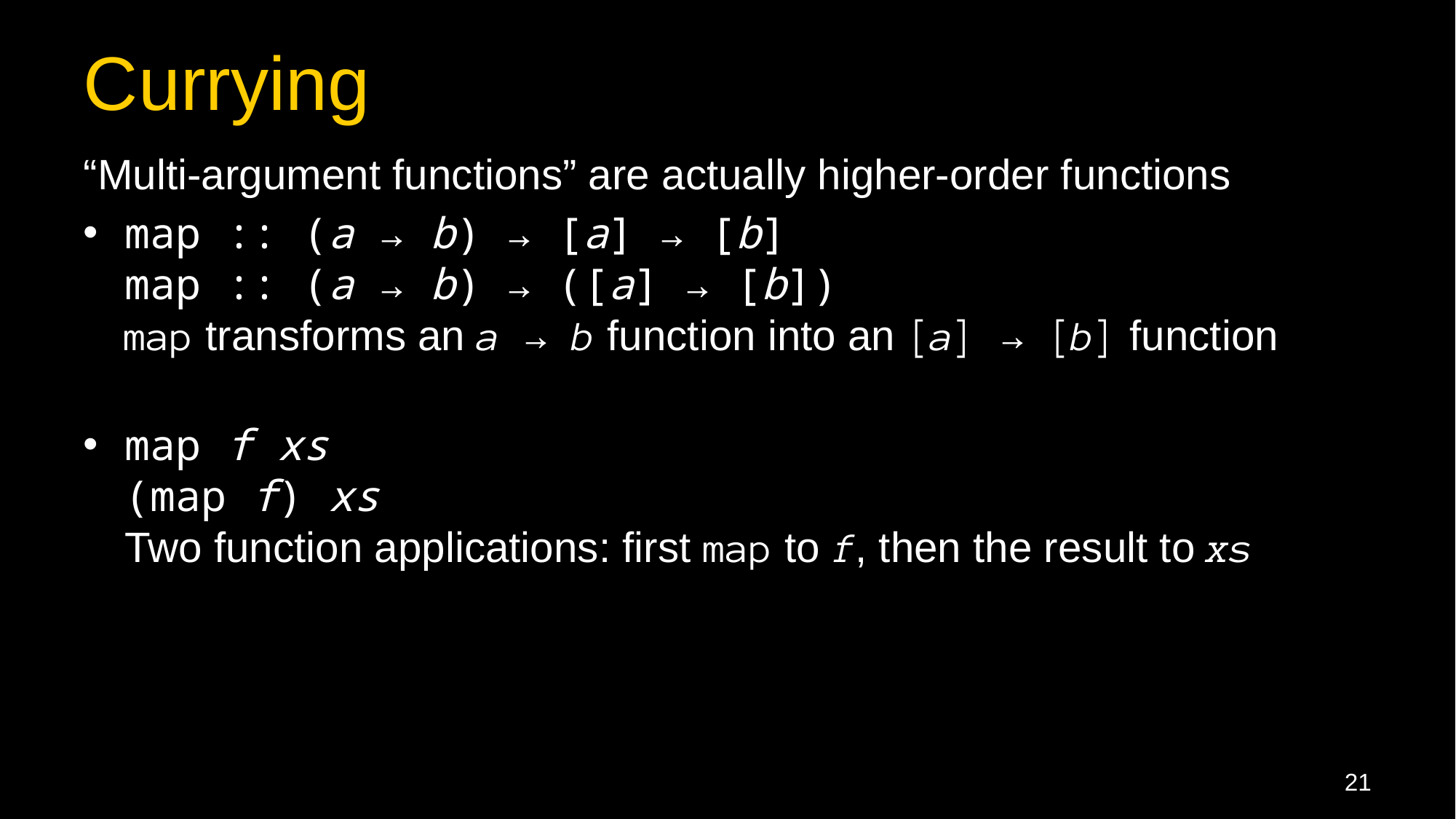

# Currying
“Multi-argument functions” are actually higher-order functions
map :: (a → b) → [a] → [b]
map :: (a → b) → ([a] → [b])
map transforms an a → b function into an [a] → [b] function

map f xs
(map f) xs
Two function applications: first map to f, then the result to xs
21